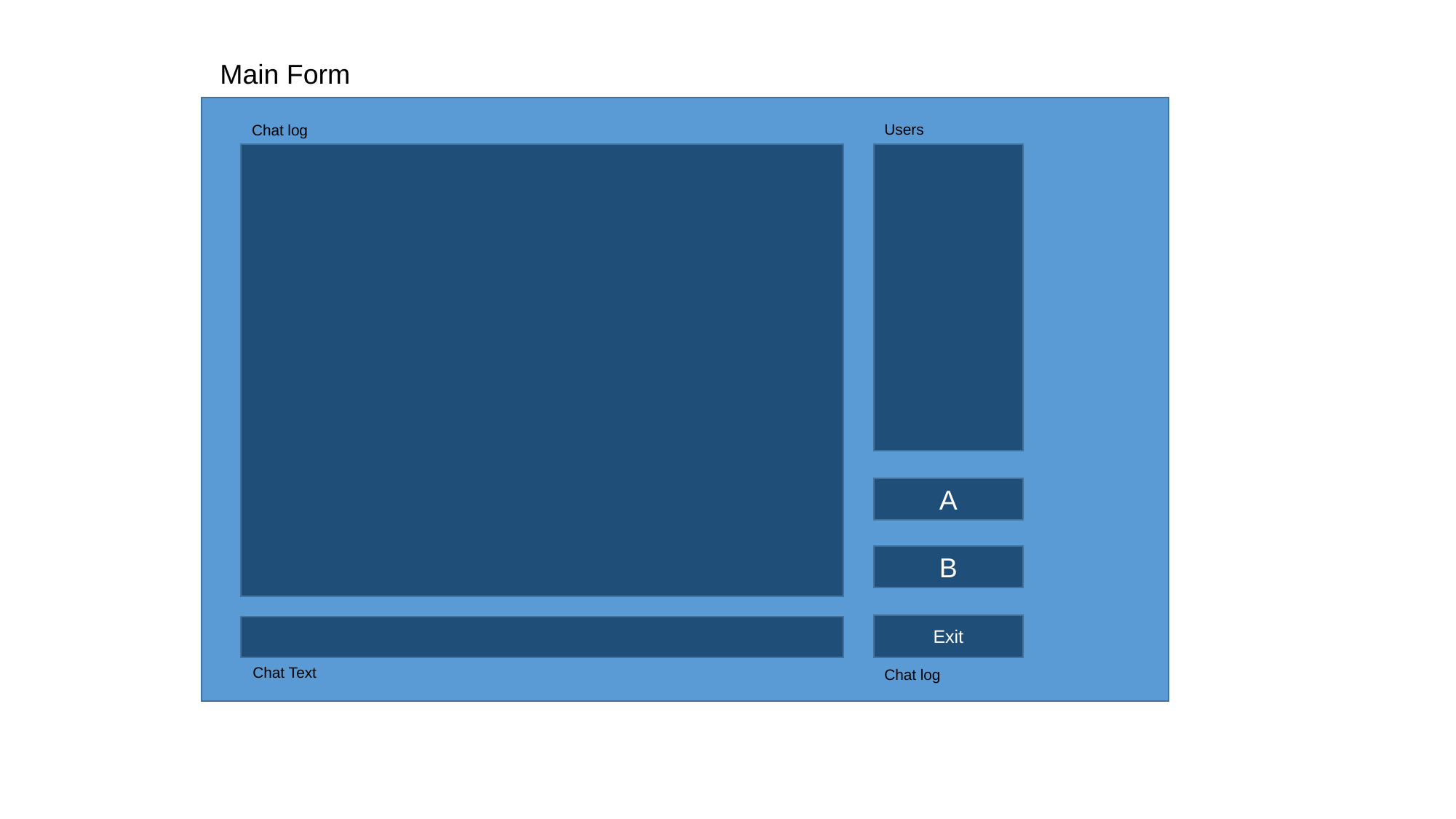

Main Form

Users
Chat log

A
B
Exit

Chat Text
Chat log